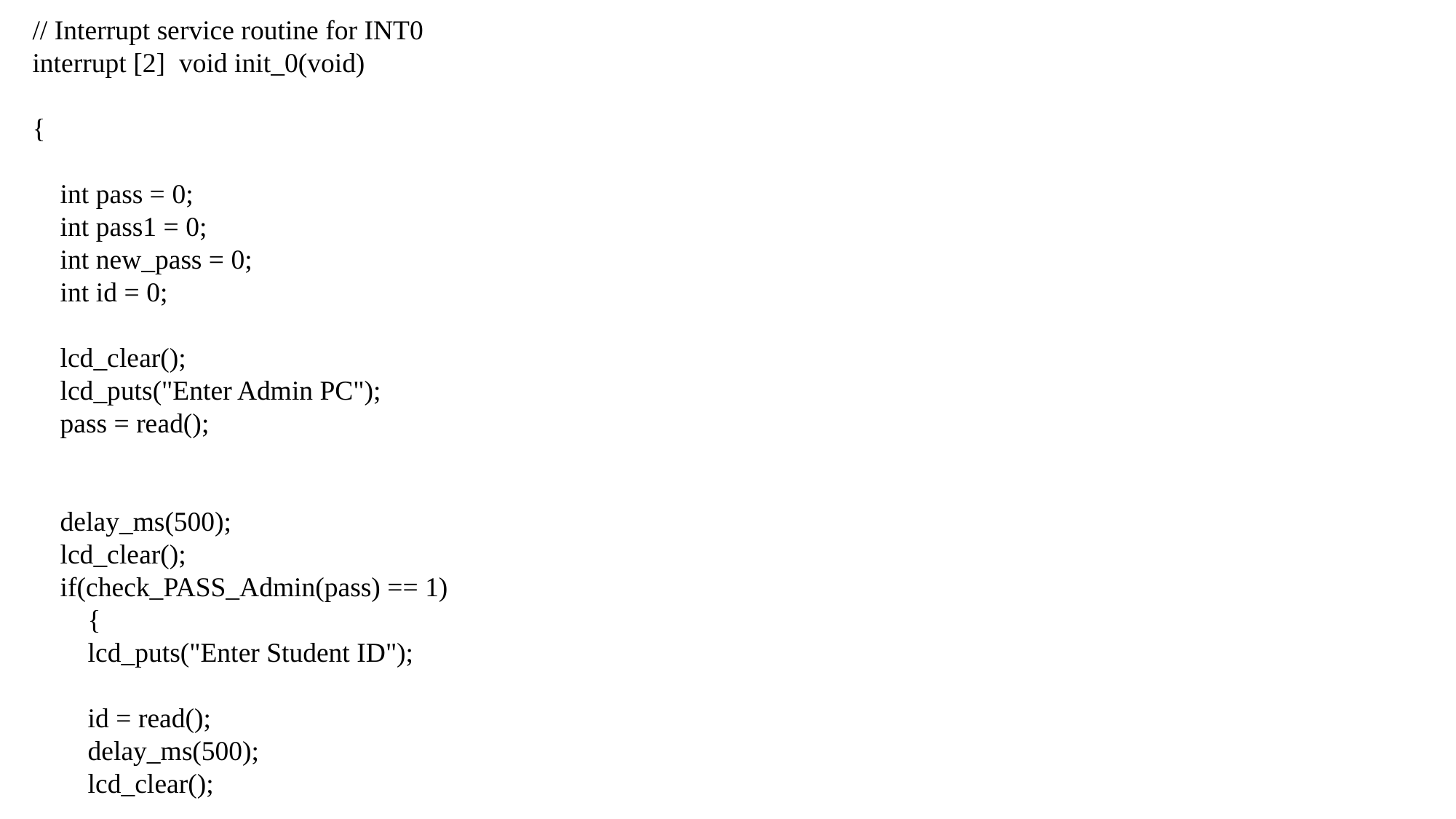

// Interrupt service routine for INT0
interrupt [2]  void init_0(void)

{

    int pass = 0;
    int pass1 = 0;
    int new_pass = 0;
    int id = 0;

    lcd_clear();
    lcd_puts("Enter Admin PC");
    pass = read();

    delay_ms(500);
    lcd_clear();
    if(check_PASS_Admin(pass) == 1)
        {
        lcd_puts("Enter Student ID");

        id = read();
        delay_ms(500);
        lcd_clear();